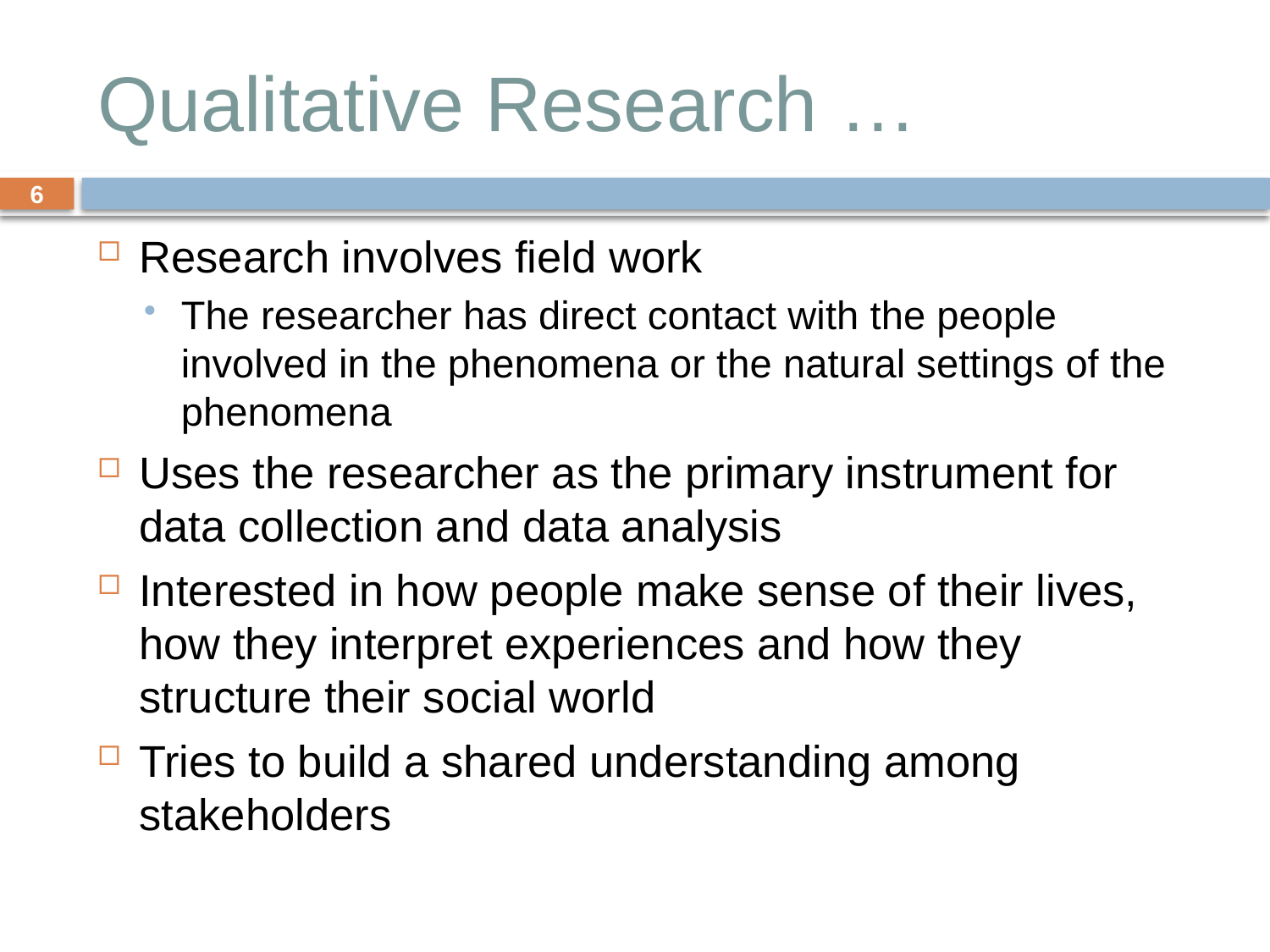

# Qualitative Research …
6
Research involves field work
The researcher has direct contact with the people involved in the phenomena or the natural settings of the phenomena
Uses the researcher as the primary instrument for data collection and data analysis
Interested in how people make sense of their lives, how they interpret experiences and how they structure their social world
Tries to build a shared understanding among stakeholders